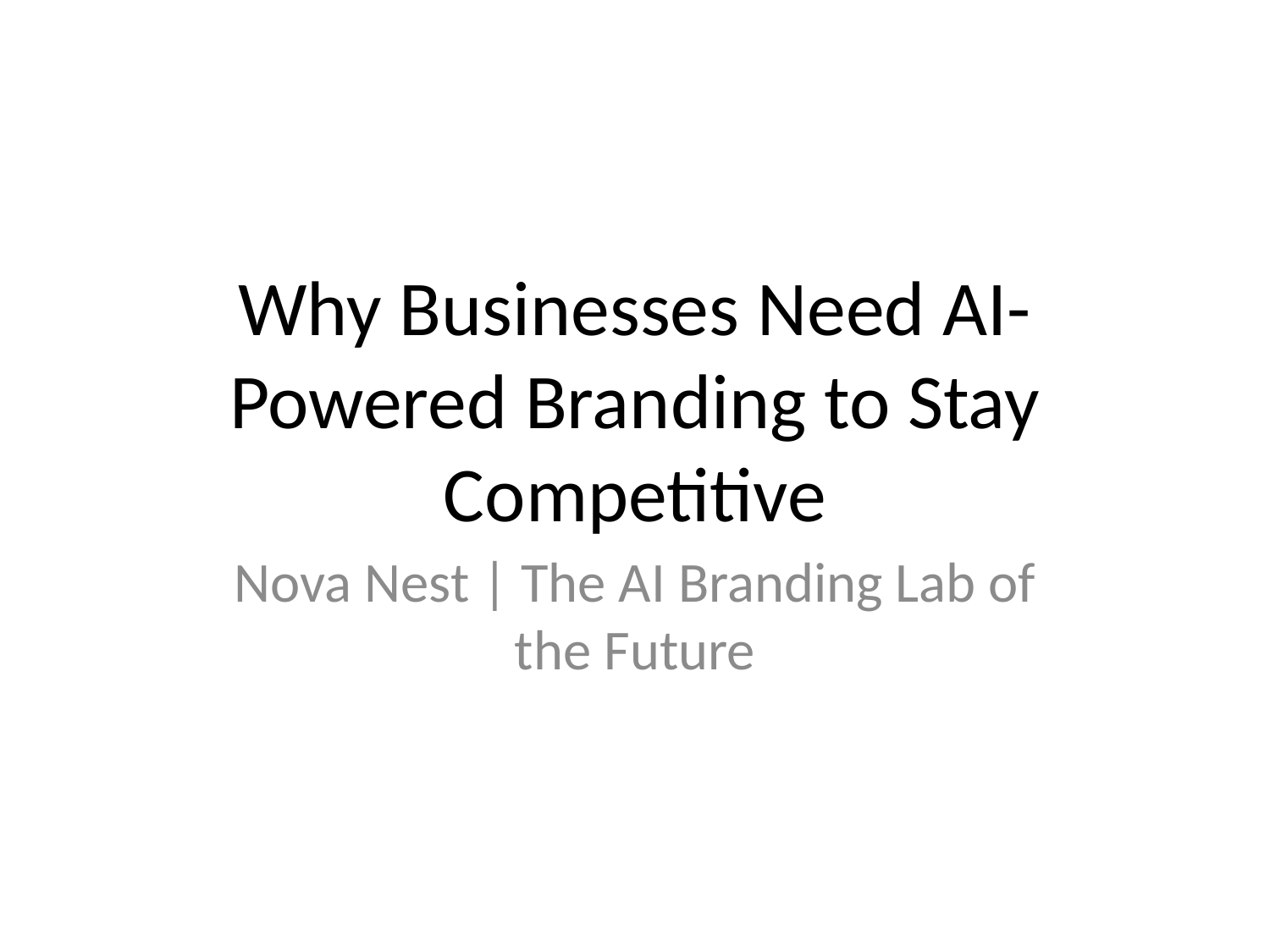

# Why Businesses Need AI-Powered Branding to Stay Competitive
Nova Nest | The AI Branding Lab of the Future